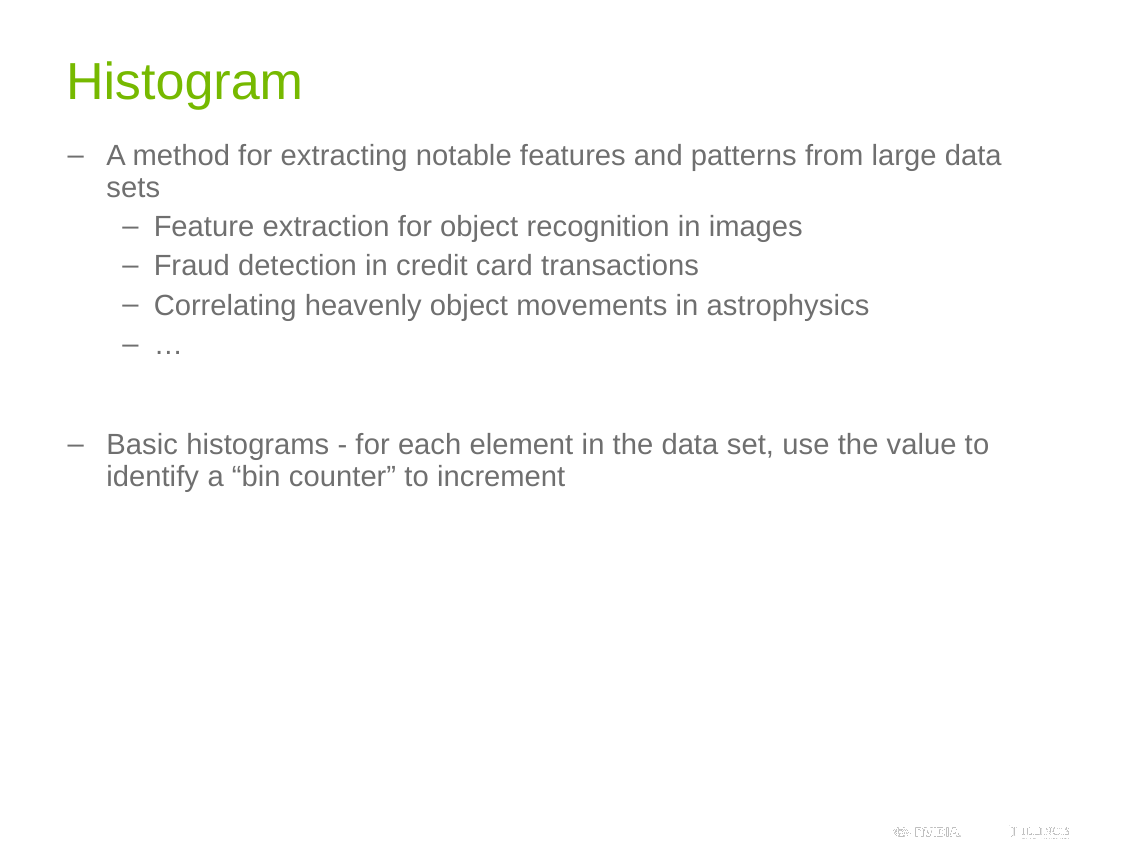

# Histogram
A method for extracting notable features and patterns from large data sets
Feature extraction for object recognition in images
Fraud detection in credit card transactions
Correlating heavenly object movements in astrophysics
…

Basic histograms - for each element in the data set, use the value to identify a “bin counter” to increment
3